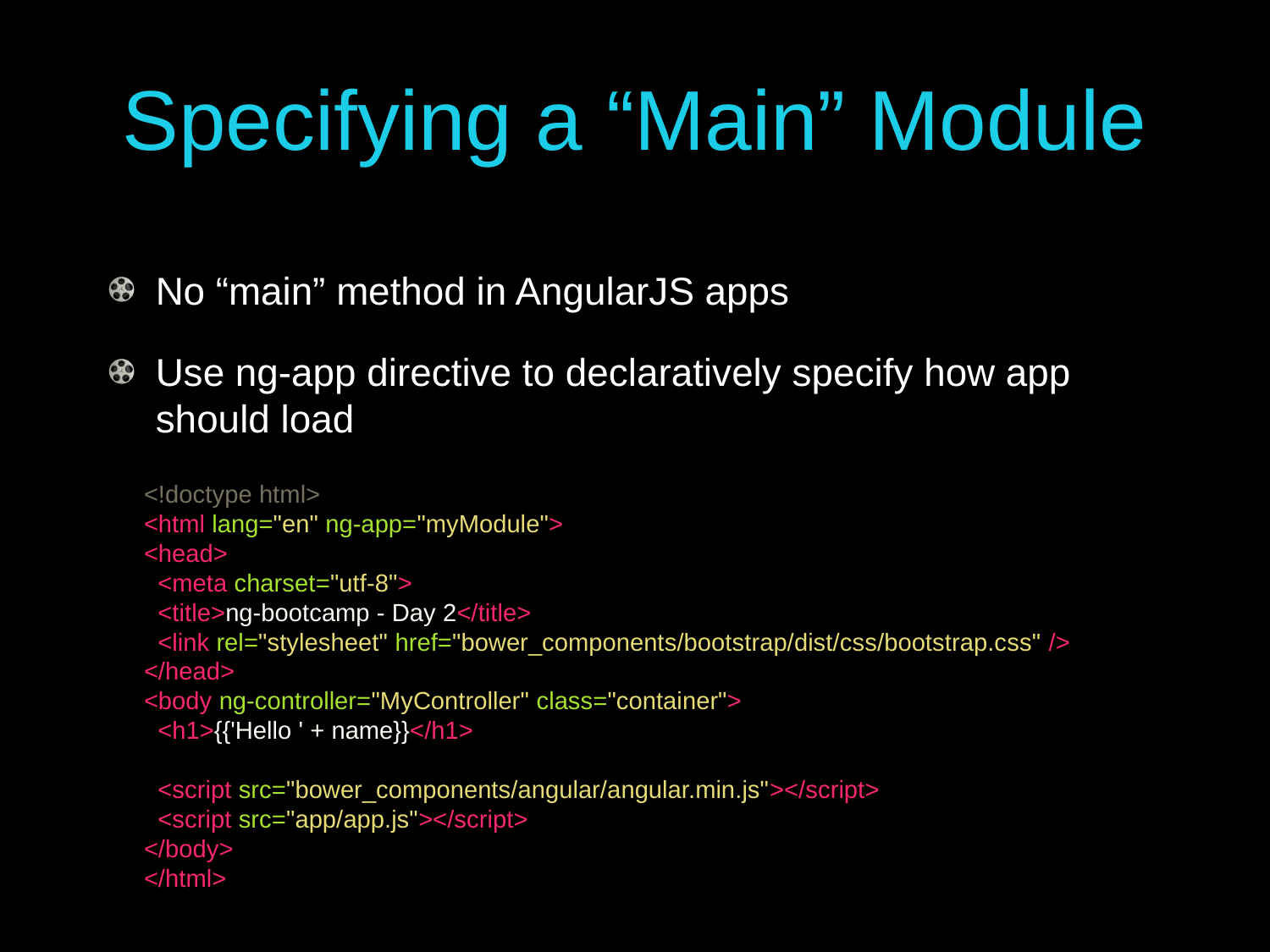

# Specifying a “Main” Module
No “main” method in AngularJS apps
Use ng-app directive to declaratively specify how app should load

<!doctype html>
<html lang="en" ng-app="myModule">
<head>
  <meta charset="utf-8">
  <title>ng-bootcamp - Day 2</title>
  <link rel="stylesheet" href="bower_components/bootstrap/dist/css/bootstrap.css" />
</head>
<body ng-controller="MyController" class="container">
  <h1>{{'Hello ' + name}}</h1>

  <script src="bower_components/angular/angular.min.js"></script>
  <script src="app/app.js"></script>
</body>
</html>